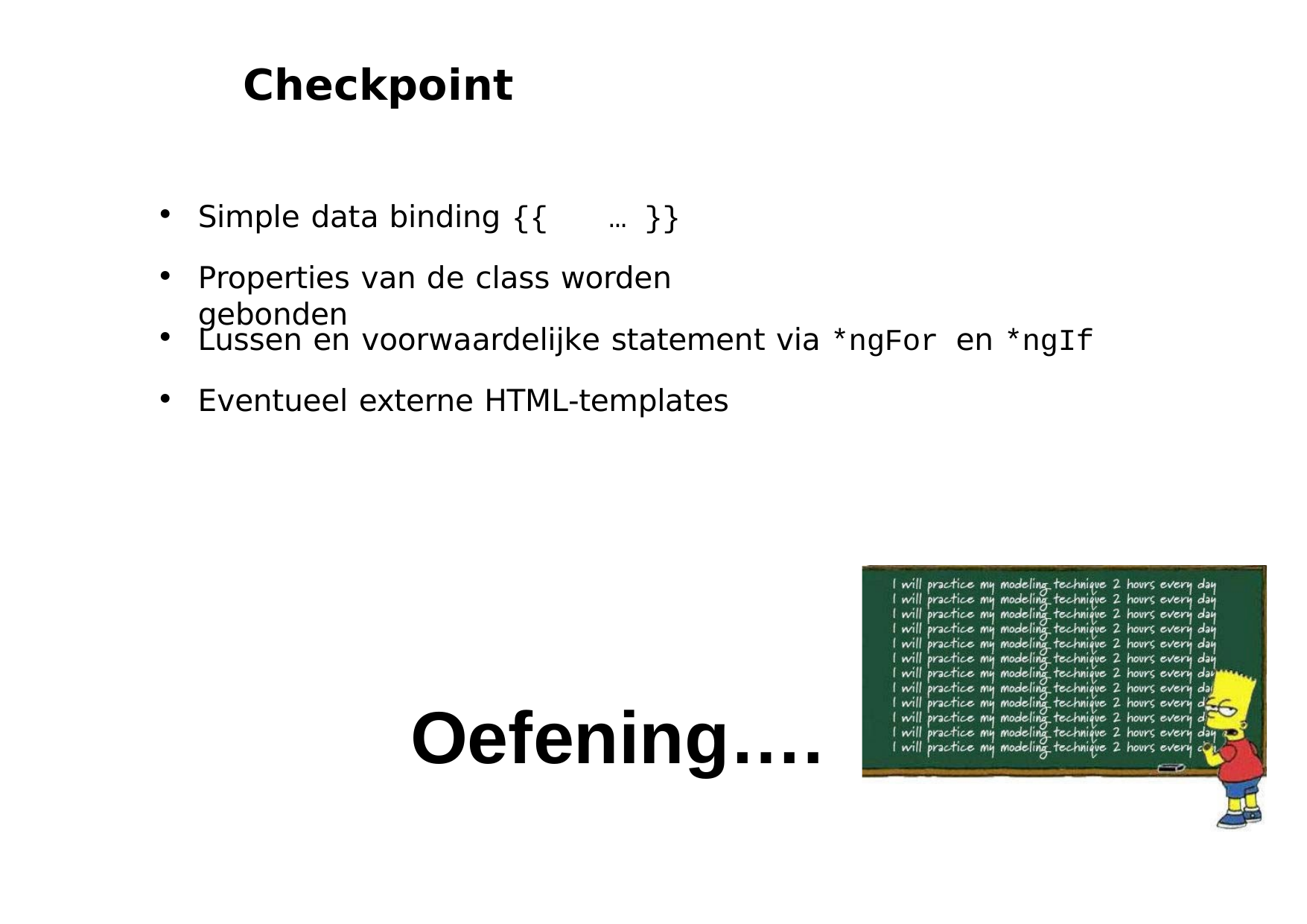

# Checkpoint
Simple data binding {{	…	}}
Properties van de class worden gebonden
Lussen en voorwaardelijke statement via *ngFor
Eventueel externe HTML-templates
en *ngIf

Oefening….